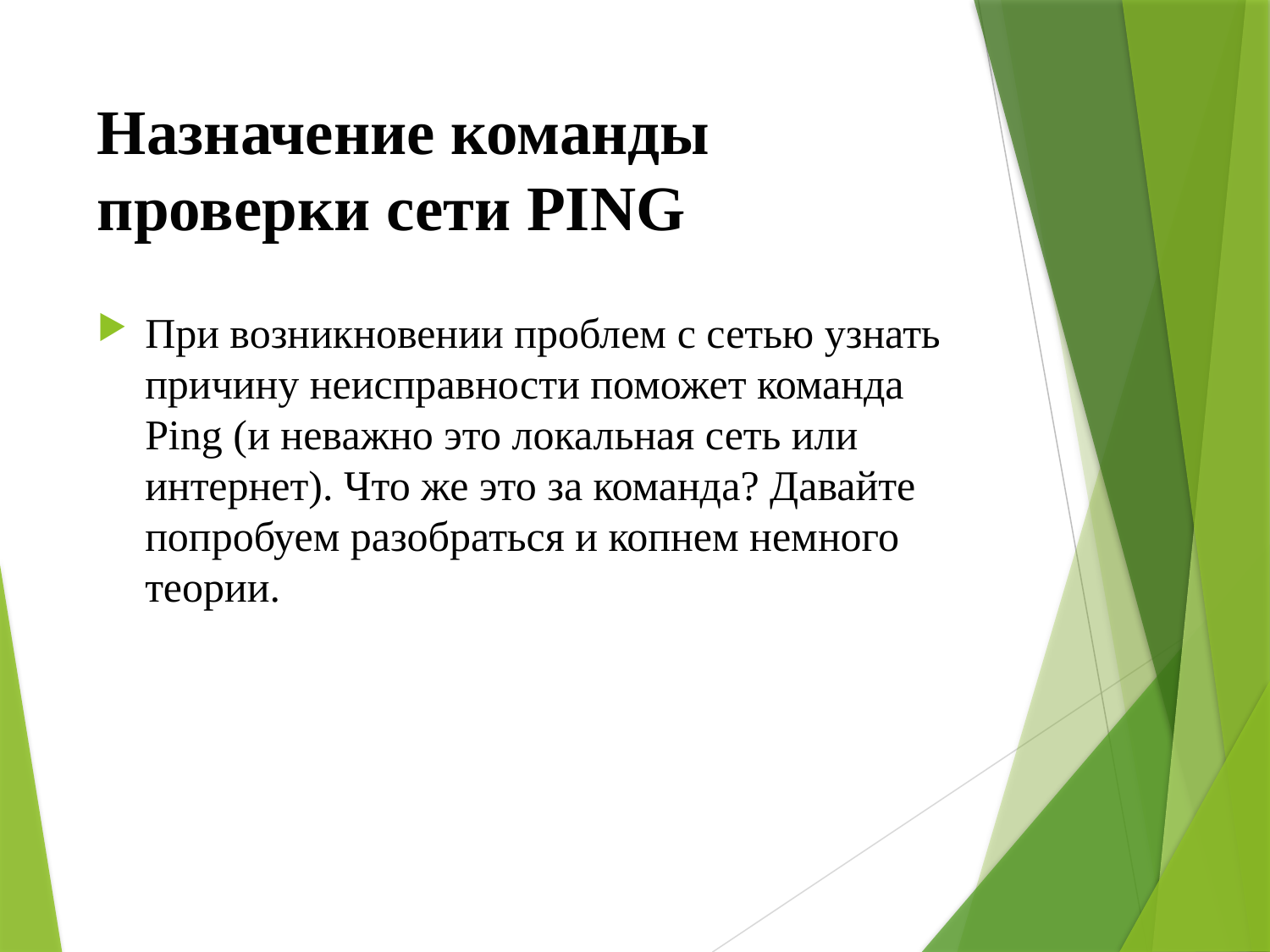

# Назначение команды проверки сети PING
При возникновении проблем с сетью узнать причину неисправности поможет команда Ping (и неважно это локальная сеть или интернет). Что же это за команда? Давайте попробуем разобраться и копнем немного теории.